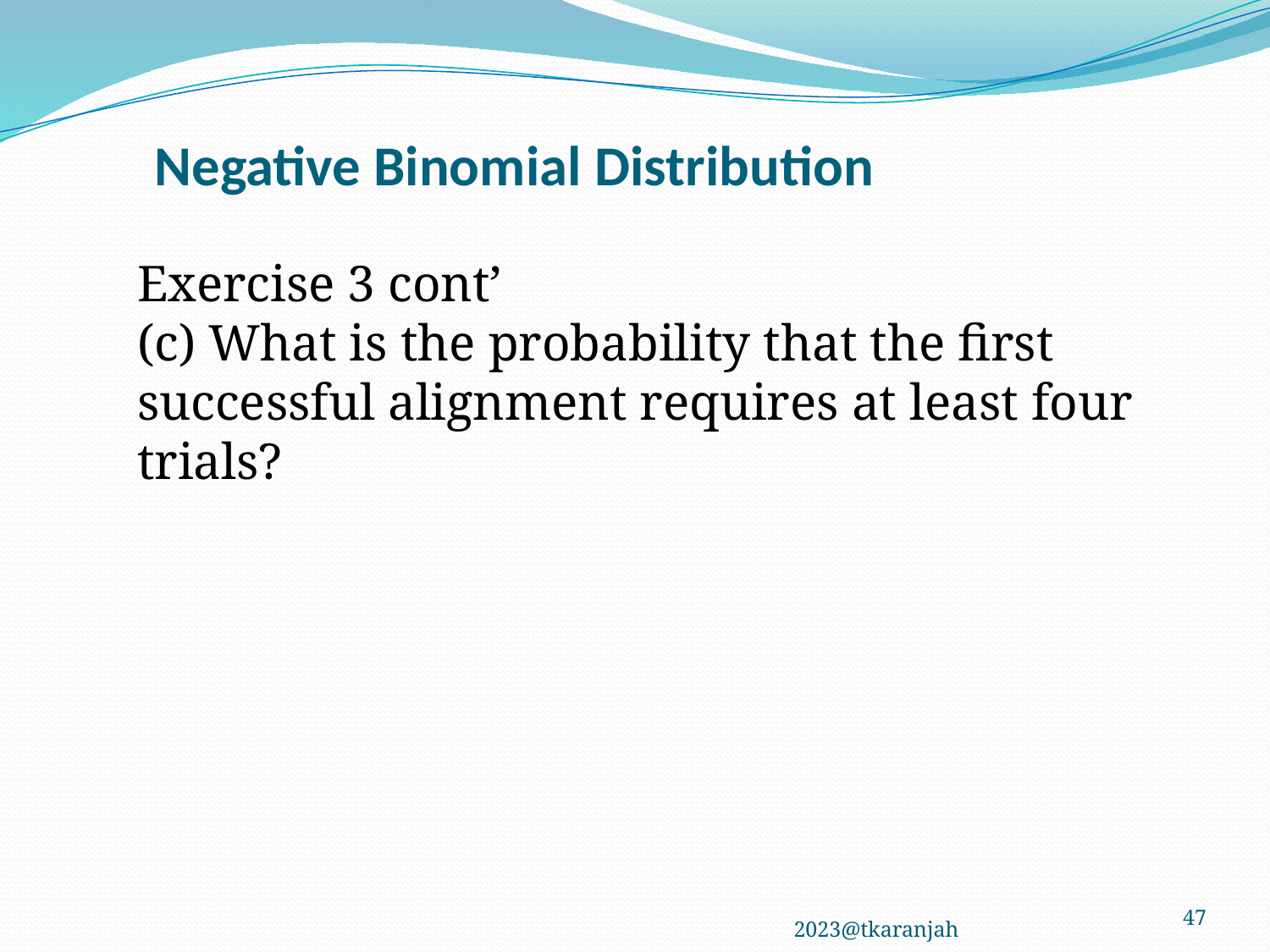

# Negative Binomial Distribution
Exercise 3 cont’
(c) What is the probability that the first successful alignment requires at least four trials?

2023@tkaranjah
47